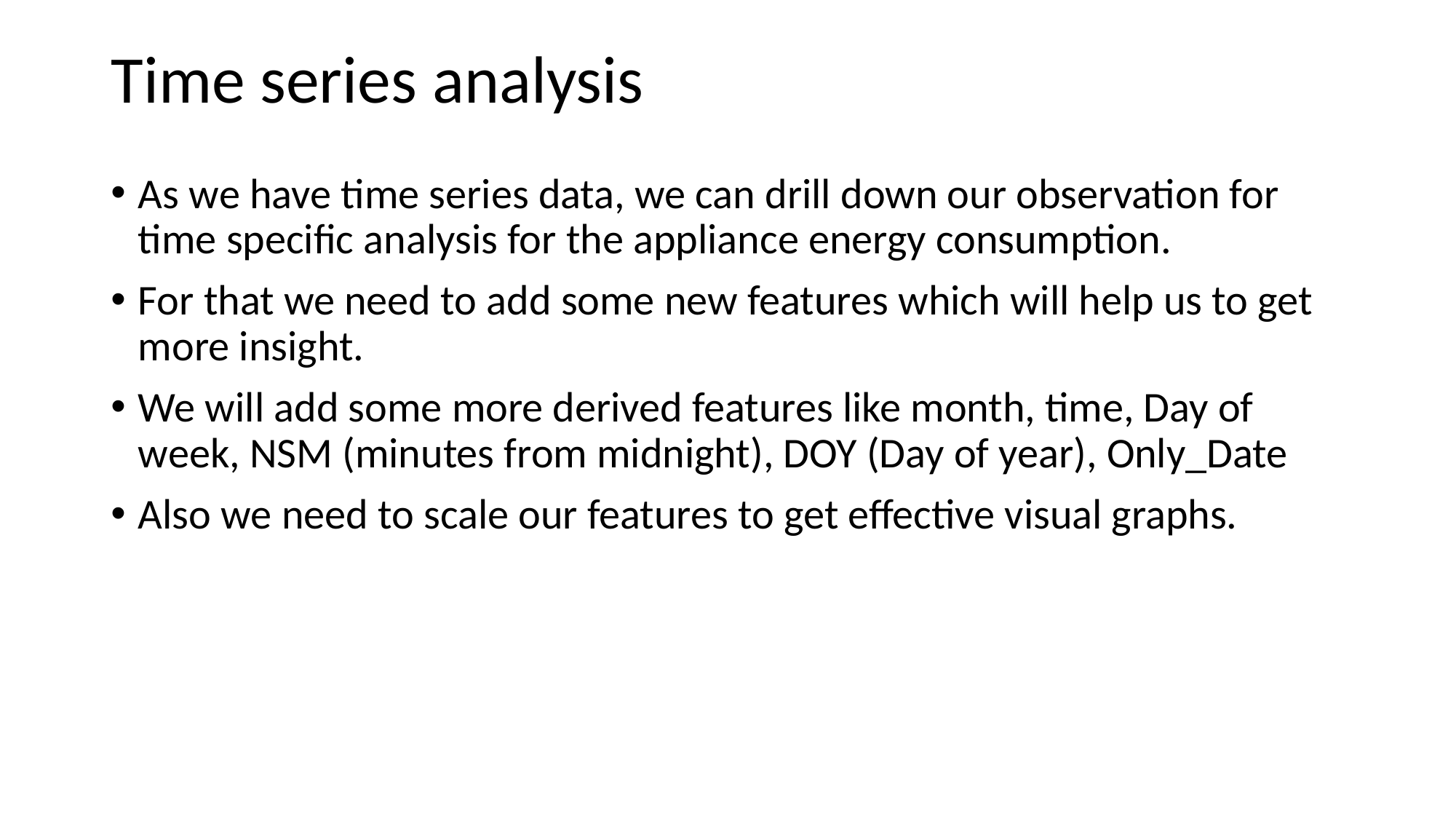

# Time series analysis
As we have time series data, we can drill down our observation for time specific analysis for the appliance energy consumption.
For that we need to add some new features which will help us to get more insight.
We will add some more derived features like month, time, Day of week, NSM (minutes from midnight), DOY (Day of year), Only_Date
Also we need to scale our features to get effective visual graphs.